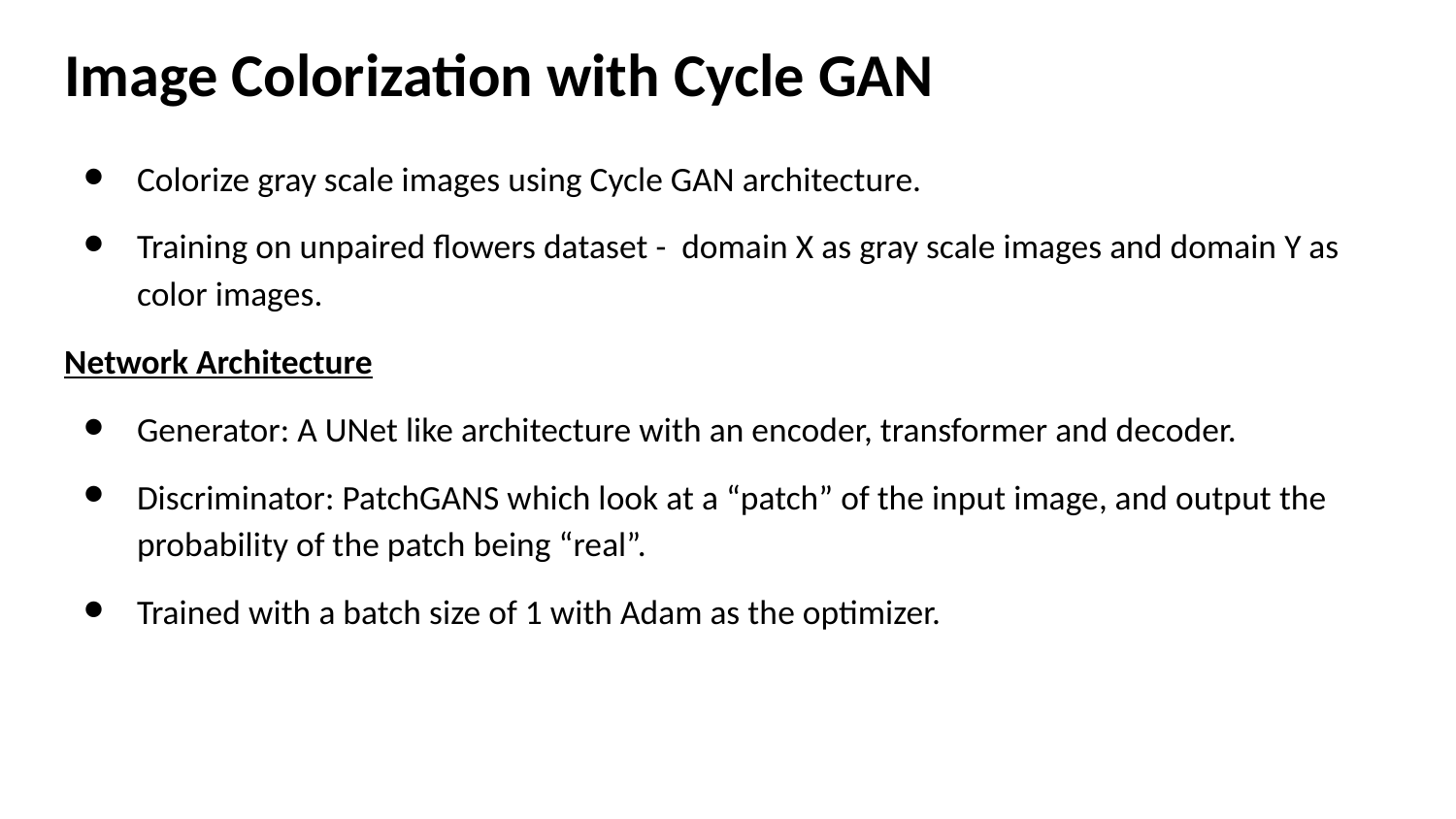

# Image Colorization with Cycle GAN
Colorize gray scale images using Cycle GAN architecture.
Training on unpaired flowers dataset -  domain X as gray scale images and domain Y as color images.
Network Architecture
Generator: A UNet like architecture with an encoder, transformer and decoder.
Discriminator: PatchGANS which look at a “patch” of the input image, and output the probability of the patch being “real”.
Trained with a batch size of 1 with Adam as the optimizer.